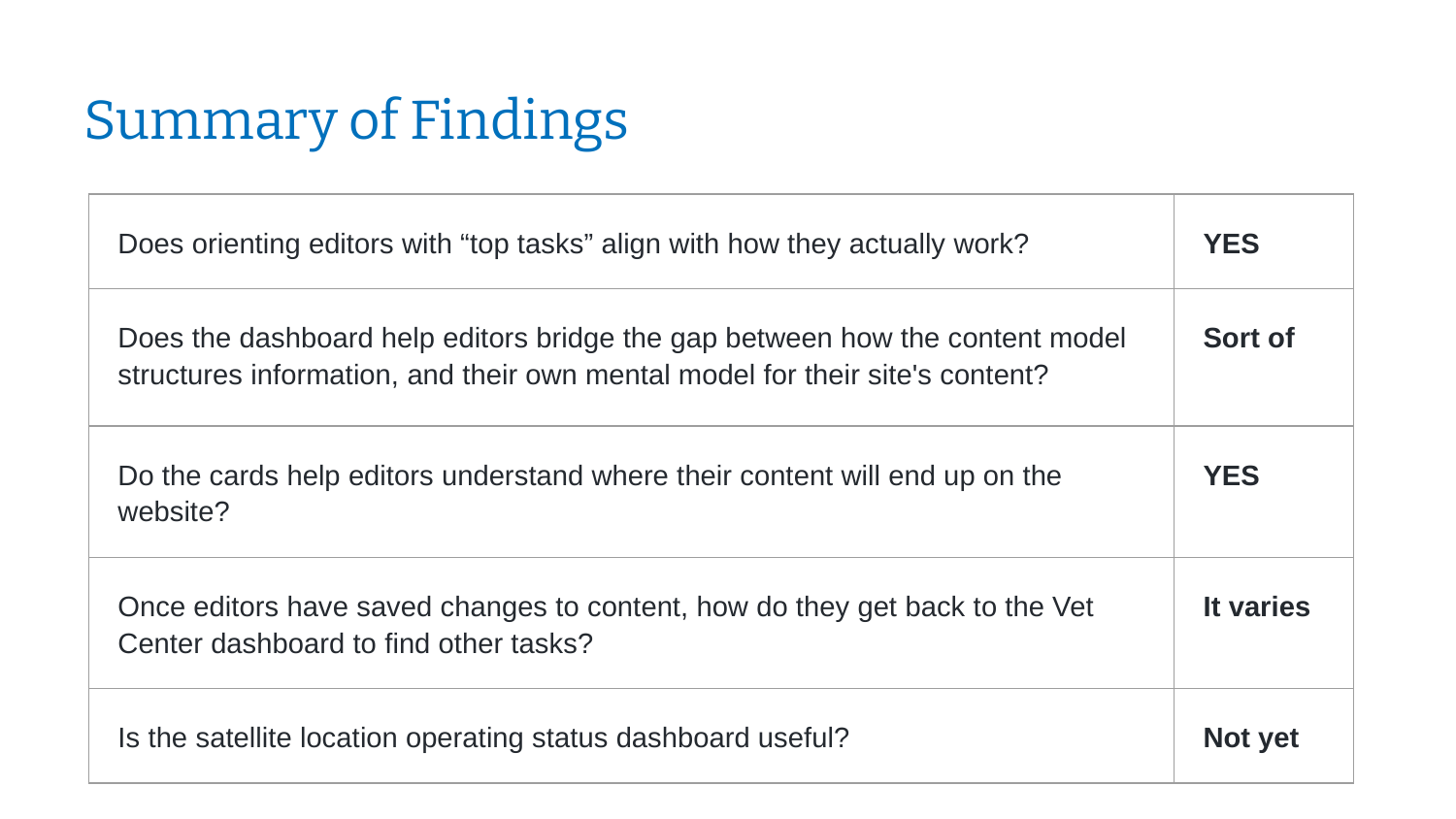

Summary of Findings
| Does orienting editors with “top tasks” align with how they actually work? | YES |
| --- | --- |
| Does the dashboard help editors bridge the gap between how the content model structures information, and their own mental model for their site's content? | Sort of |
| Do the cards help editors understand where their content will end up on the website? | YES |
| Once editors have saved changes to content, how do they get back to the Vet Center dashboard to find other tasks? | It varies |
| Is the satellite location operating status dashboard useful? | Not yet |